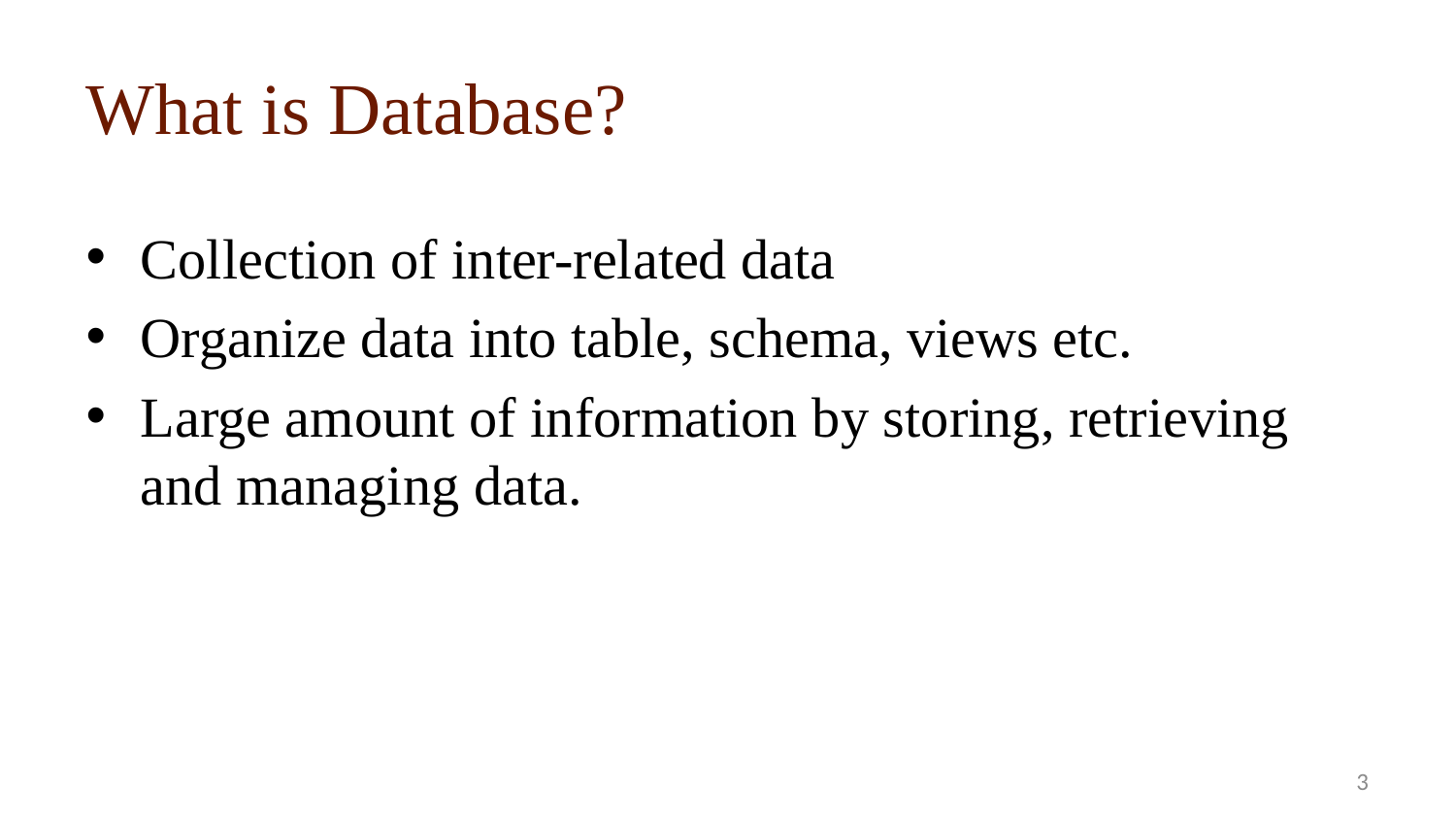

# What is Database?
Collection of inter-related data
Organize data into table, schema, views etc.
Large amount of information by storing, retrieving and managing data.
3